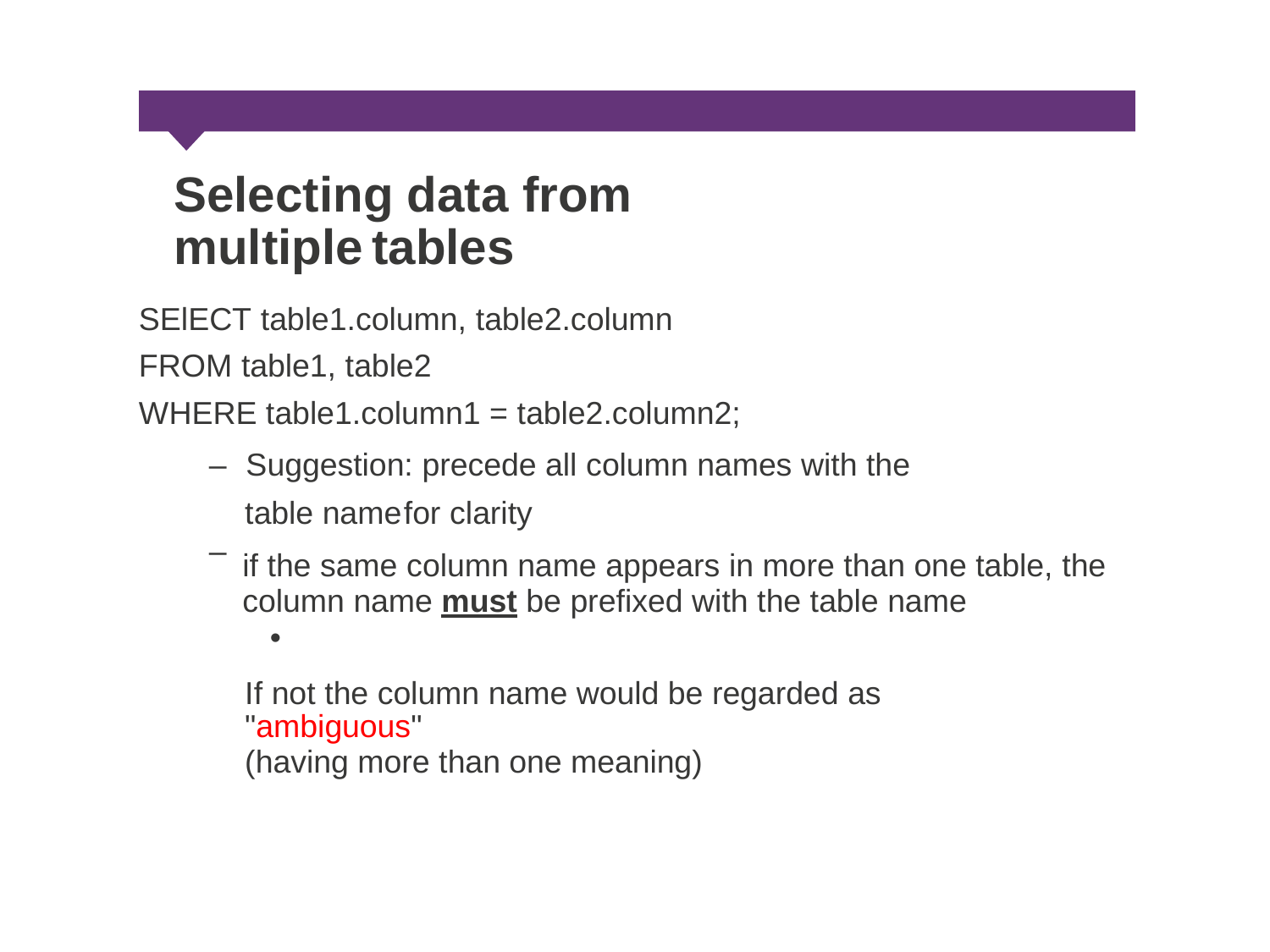

Selecting data from multiple
SElECT table1.column, table2.column
FROM table1, table2
WHERE table1.column1 = table2.column2;
tables
–
Suggestion: precede all column names with the
table name
for clarity
–
if the same column name appears in more than one table, the
column name must be prefixed with the table name
•
If not the column name would be regarded as "ambiguous"
(having more than one meaning)